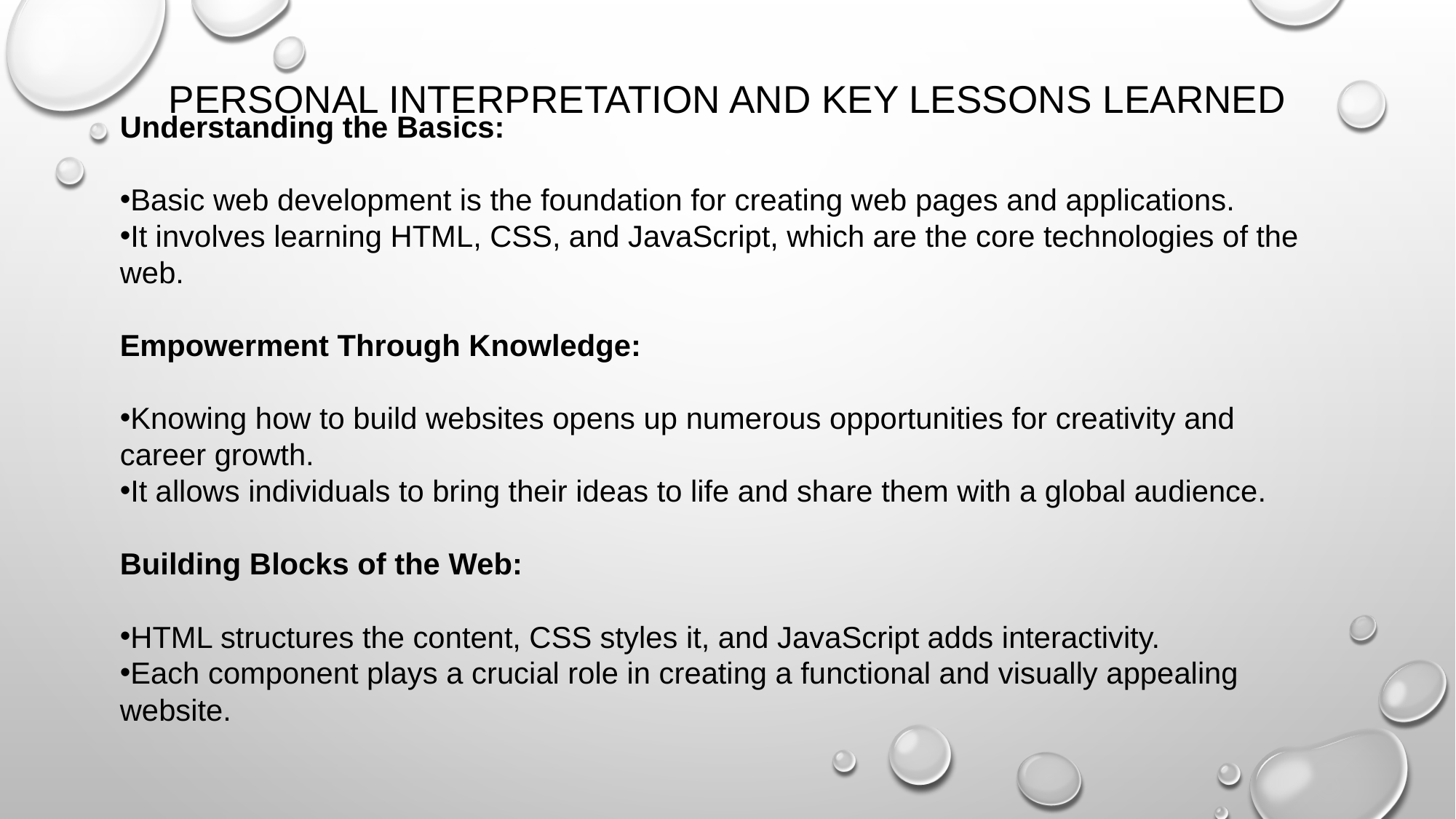

# Personal Interpretation and Key Lessons Learned
Understanding the Basics:

Basic web development is the foundation for creating web pages and applications.
It involves learning HTML, CSS, and JavaScript, which are the core technologies of the web.

Empowerment Through Knowledge:

Knowing how to build websites opens up numerous opportunities for creativity and career growth.
It allows individuals to bring their ideas to life and share them with a global audience.

Building Blocks of the Web:

HTML structures the content, CSS styles it, and JavaScript adds interactivity.
Each component plays a crucial role in creating a functional and visually appealing website.